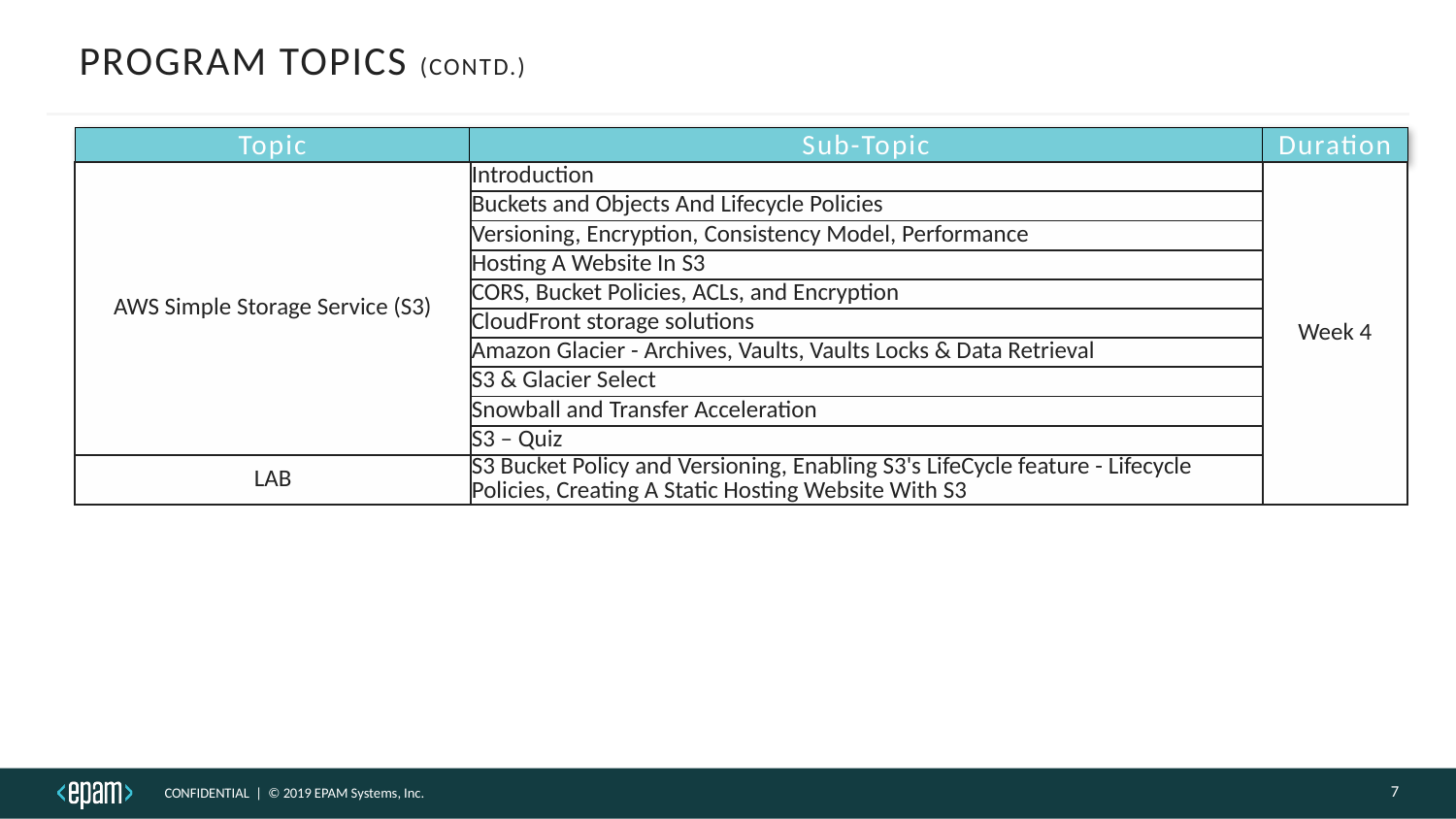

# Program topics (contd.)
| Topic | Sub-Topic | Duration |
| --- | --- | --- |
| AWS Simple Storage Service (S3) | Introduction | Week 4 |
| --- | --- | --- |
|  | Buckets and Objects And Lifecycle Policies |  |
|  | Versioning, Encryption, Consistency Model, Performance |  |
|  | Hosting A Website In S3 |  |
|  | CORS, Bucket Policies, ACLs, and Encryption |  |
|  | CloudFront storage solutions |  |
|  | Amazon Glacier - Archives, Vaults, Vaults Locks & Data Retrieval |  |
|  | S3 & Glacier Select |  |
|  | Snowball and Transfer Acceleration |  |
|  | S3 – Quiz |  |
| LAB | S3 Bucket Policy and Versioning, Enabling S3's LifeCycle feature - Lifecycle Policies, Creating A Static Hosting Website With S3 |  |
7